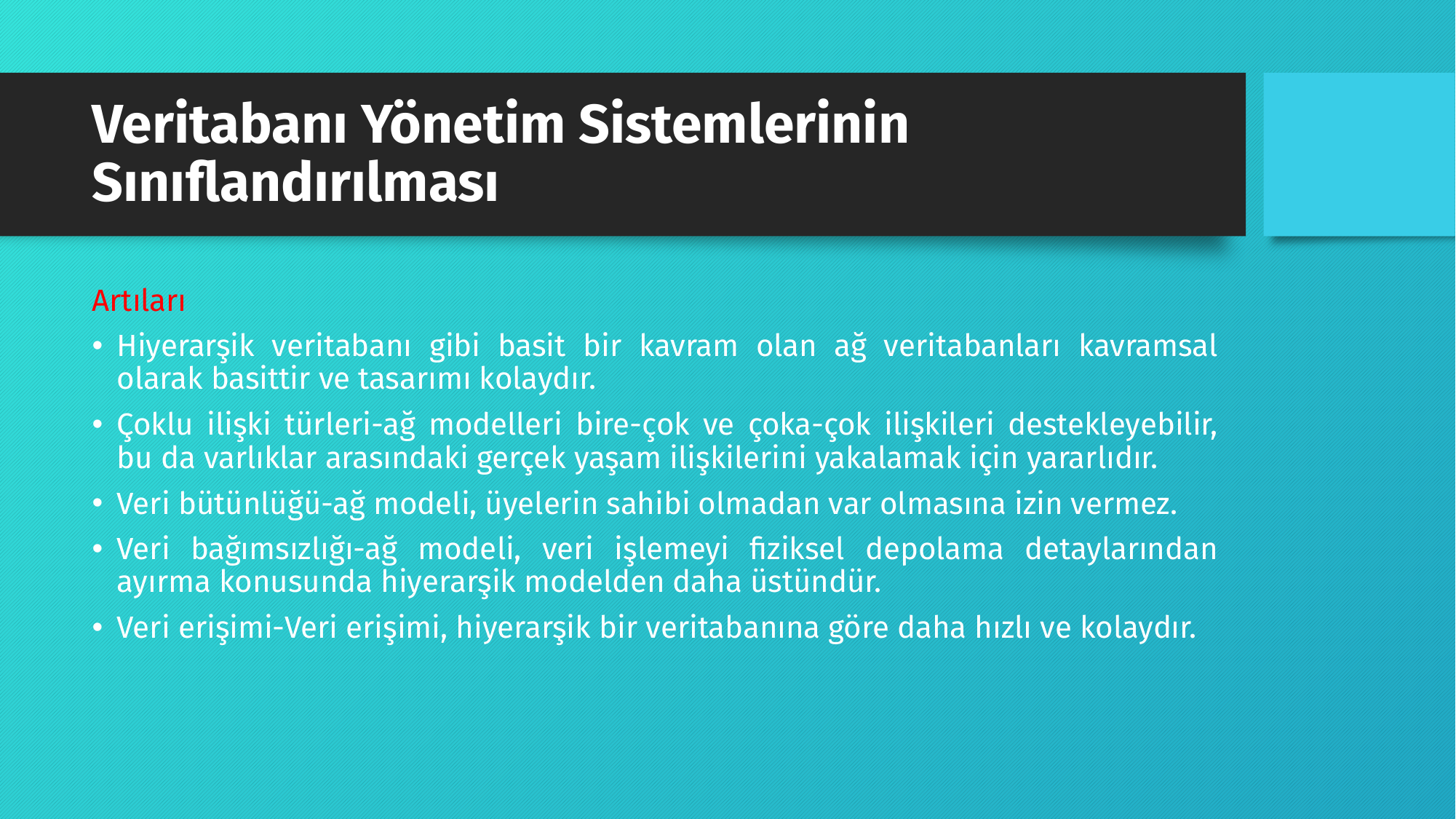

# Veritabanı Yönetim Sistemlerinin Sınıflandırılması
Artıları
Hiyerarşik veritabanı gibi basit bir kavram olan ağ veritabanları kavramsal olarak basittir ve tasarımı kolaydır.
Çoklu ilişki türleri-ağ modelleri bire-çok ve çoka-çok ilişkileri destekleyebilir, bu da varlıklar arasındaki gerçek yaşam ilişkilerini yakalamak için yararlıdır.
Veri bütünlüğü-ağ modeli, üyelerin sahibi olmadan var olmasına izin vermez.
Veri bağımsızlığı-ağ modeli, veri işlemeyi fiziksel depolama detaylarından ayırma konusunda hiyerarşik modelden daha üstündür.
Veri erişimi-Veri erişimi, hiyerarşik bir veritabanına göre daha hızlı ve kolaydır.